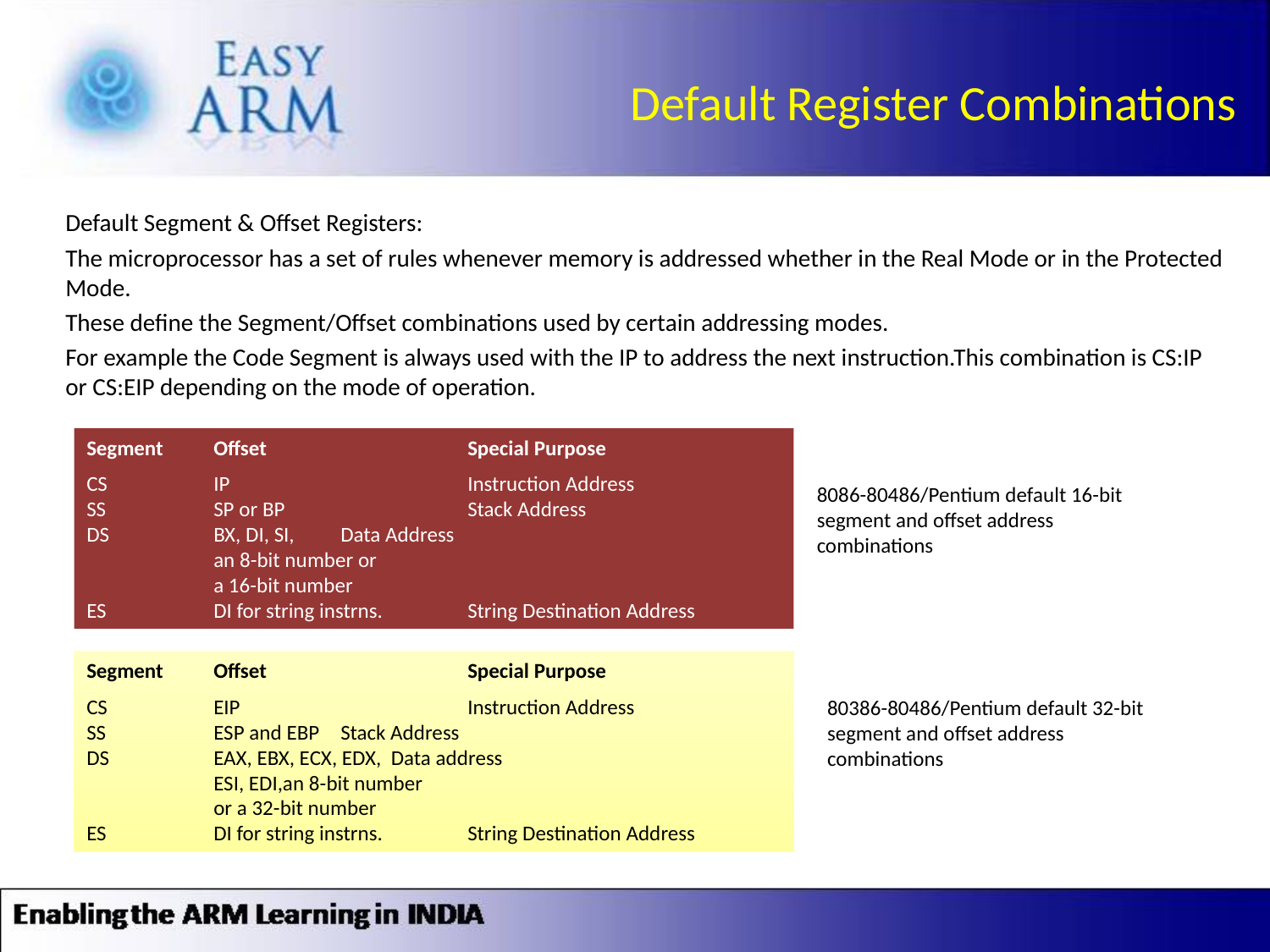

Default Register Combinations
Default Segment & Offset Registers:
The microprocessor has a set of rules whenever memory is addressed whether in the Real Mode or in the Protected Mode.
These define the Segment/Offset combinations used by certain addressing modes.
For example the Code Segment is always used with the IP to address the next instruction.This combination is CS:IP or CS:EIP depending on the mode of operation.
Segment	Offset		Special Purpose
CS	IP		Instruction Address
SS	SP or BP		Stack Address
DS	BX, DI, SI,	Data Address
	an 8-bit number or
	a 16-bit number
ES	DI for string instrns.	String Destination Address
8086-80486/Pentium default 16-bit segment and offset address combinations
Segment	Offset		Special Purpose
CS	EIP		Instruction Address
SS	ESP and EBP	Stack Address
DS	EAX, EBX, ECX, EDX,  Data address
	ESI, EDI,an 8-bit number
	or a 32-bit number
ES	DI for string instrns.	String Destination Address
80386-80486/Pentium default 32-bit segment and offset address combinations